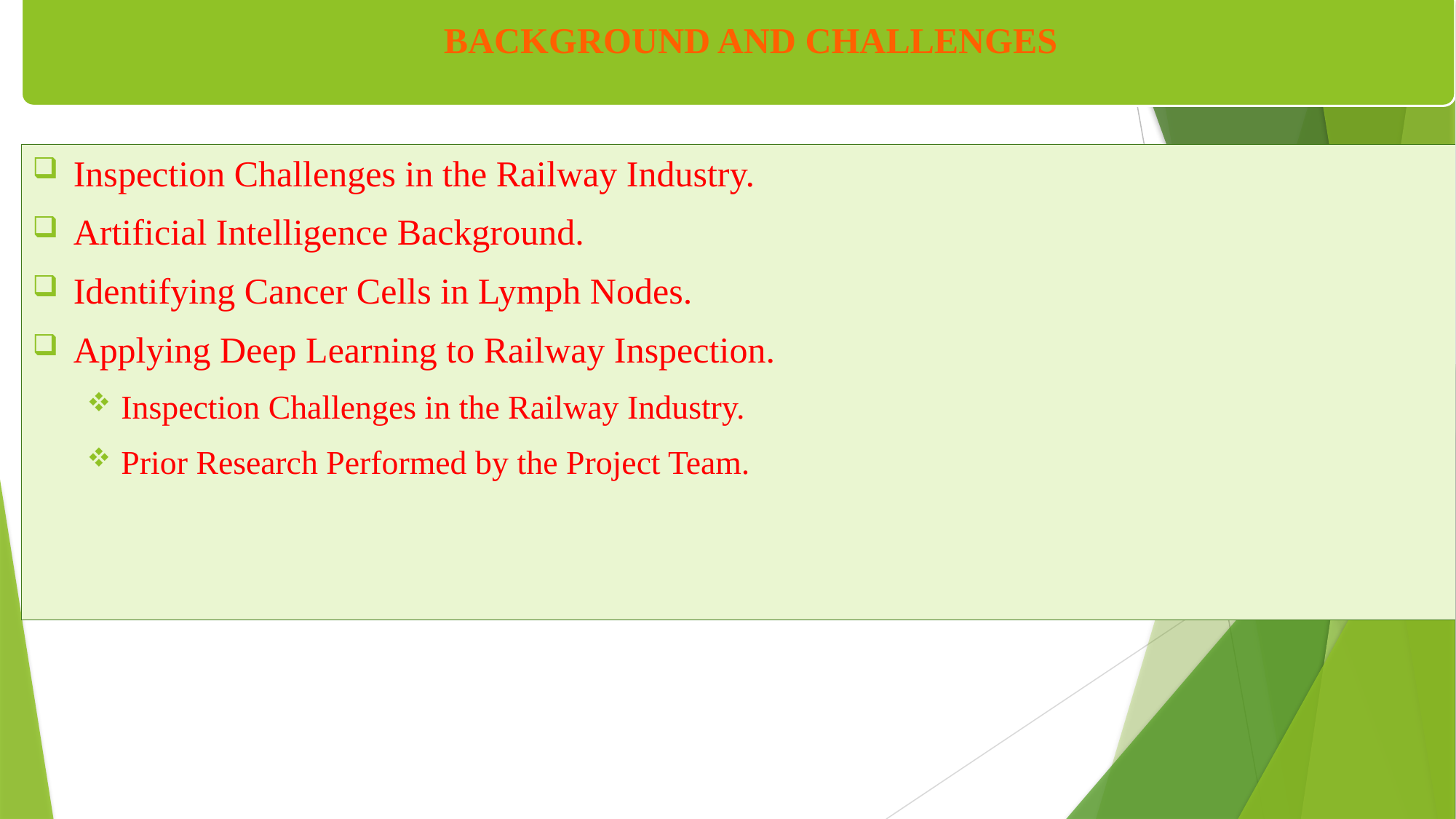

Background and challenges
Inspection Challenges in the Railway Industry.
Artificial Intelligence Background.
Identifying Cancer Cells in Lymph Nodes.
Applying Deep Learning to Railway Inspection.
Inspection Challenges in the Railway Industry.
Prior Research Performed by the Project Team.